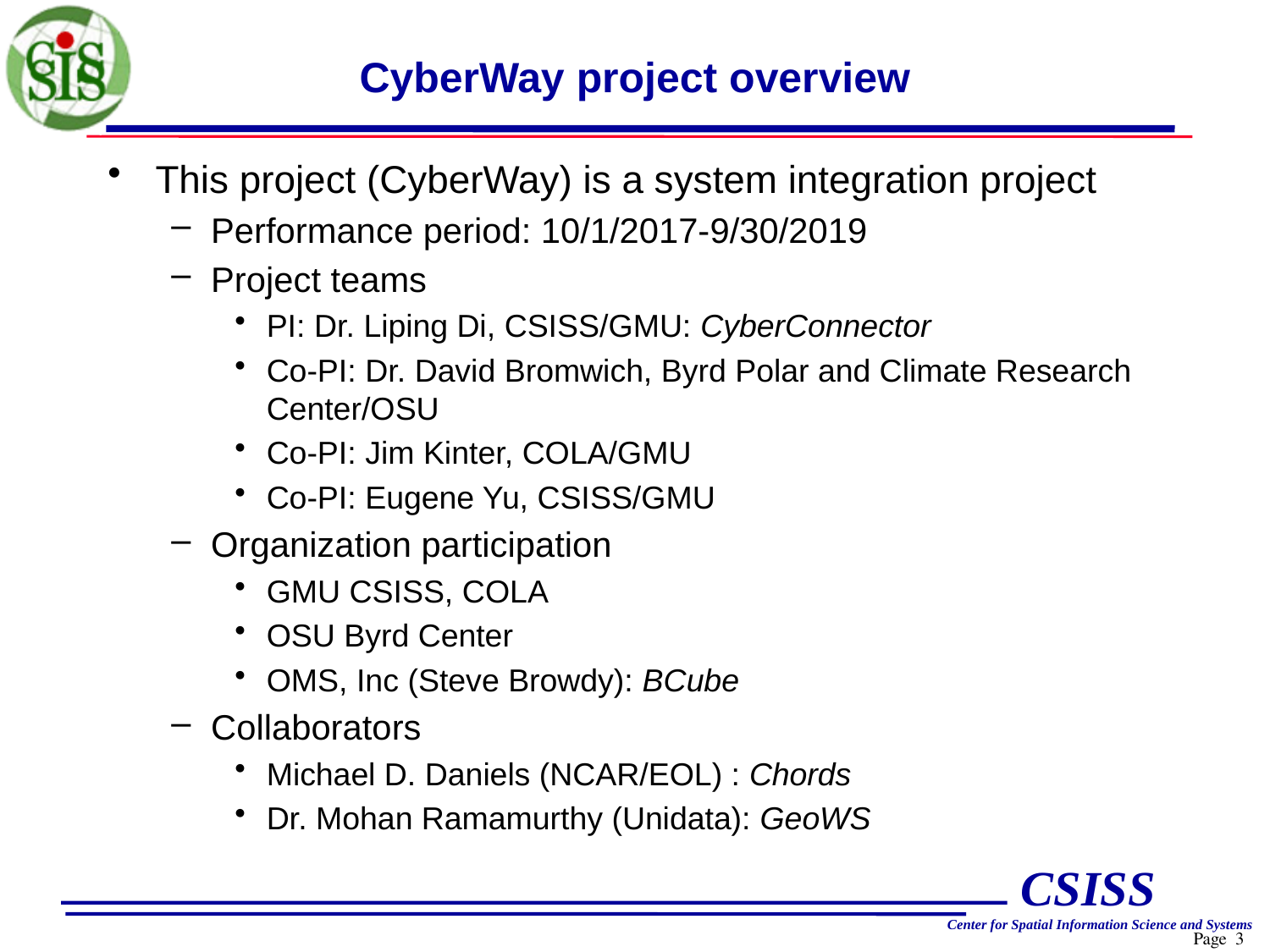

# CyberWay project overview
This project (CyberWay) is a system integration project
Performance period: 10/1/2017-9/30/2019
Project teams
PI: Dr. Liping Di, CSISS/GMU: CyberConnector
Co-PI: Dr. David Bromwich, Byrd Polar and Climate Research Center/OSU
Co-PI: Jim Kinter, COLA/GMU
Co-PI: Eugene Yu, CSISS/GMU
Organization participation
GMU CSISS, COLA
OSU Byrd Center
OMS, Inc (Steve Browdy): BCube
Collaborators
Michael D. Daniels (NCAR/EOL) : Chords
Dr. Mohan Ramamurthy (Unidata): GeoWS